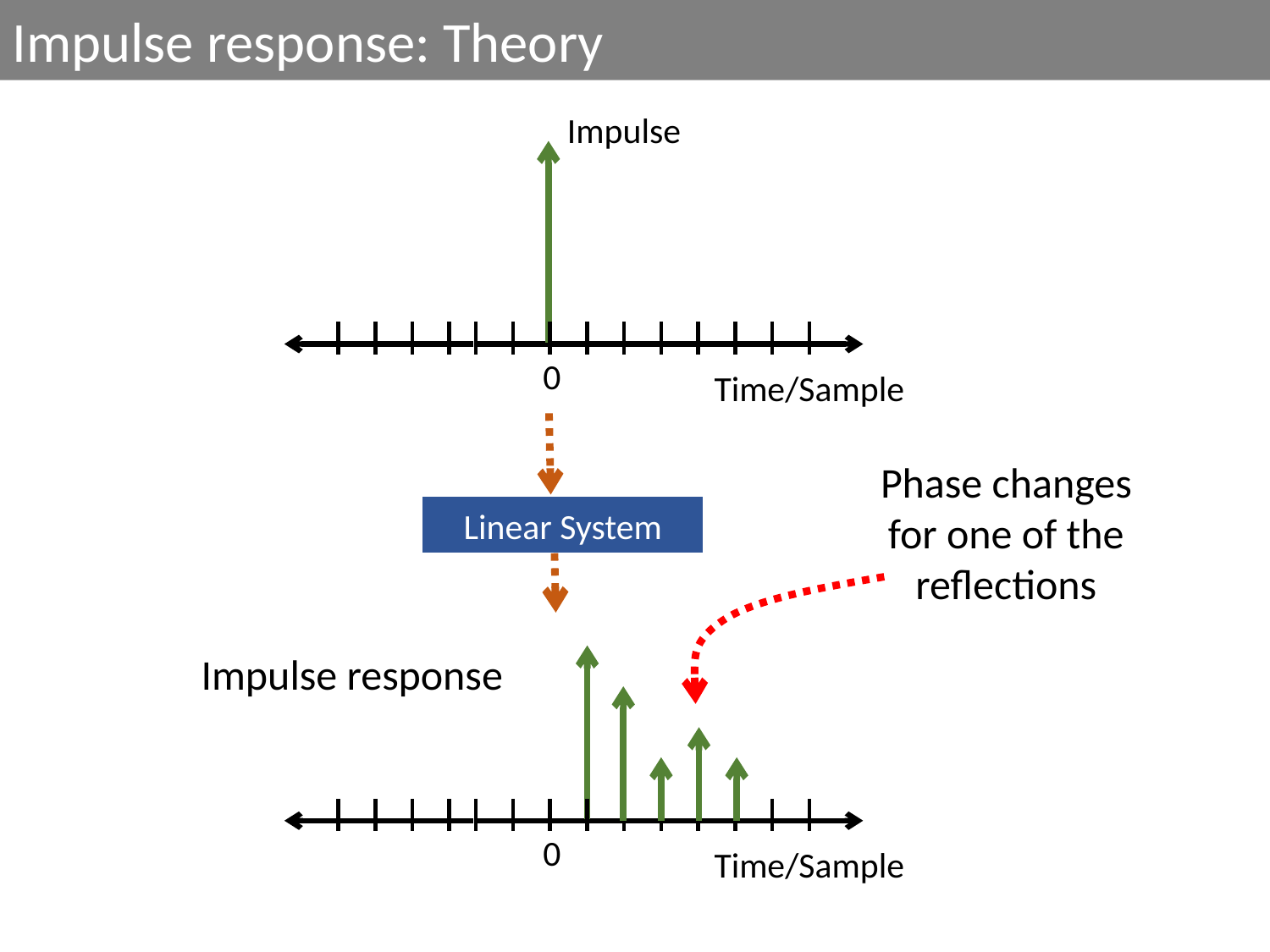

Impulse response: Theory
Impulse
0
Time/Sample

Linear System

Phase changes for one of the reflections

Impulse response
0
Time/Sample